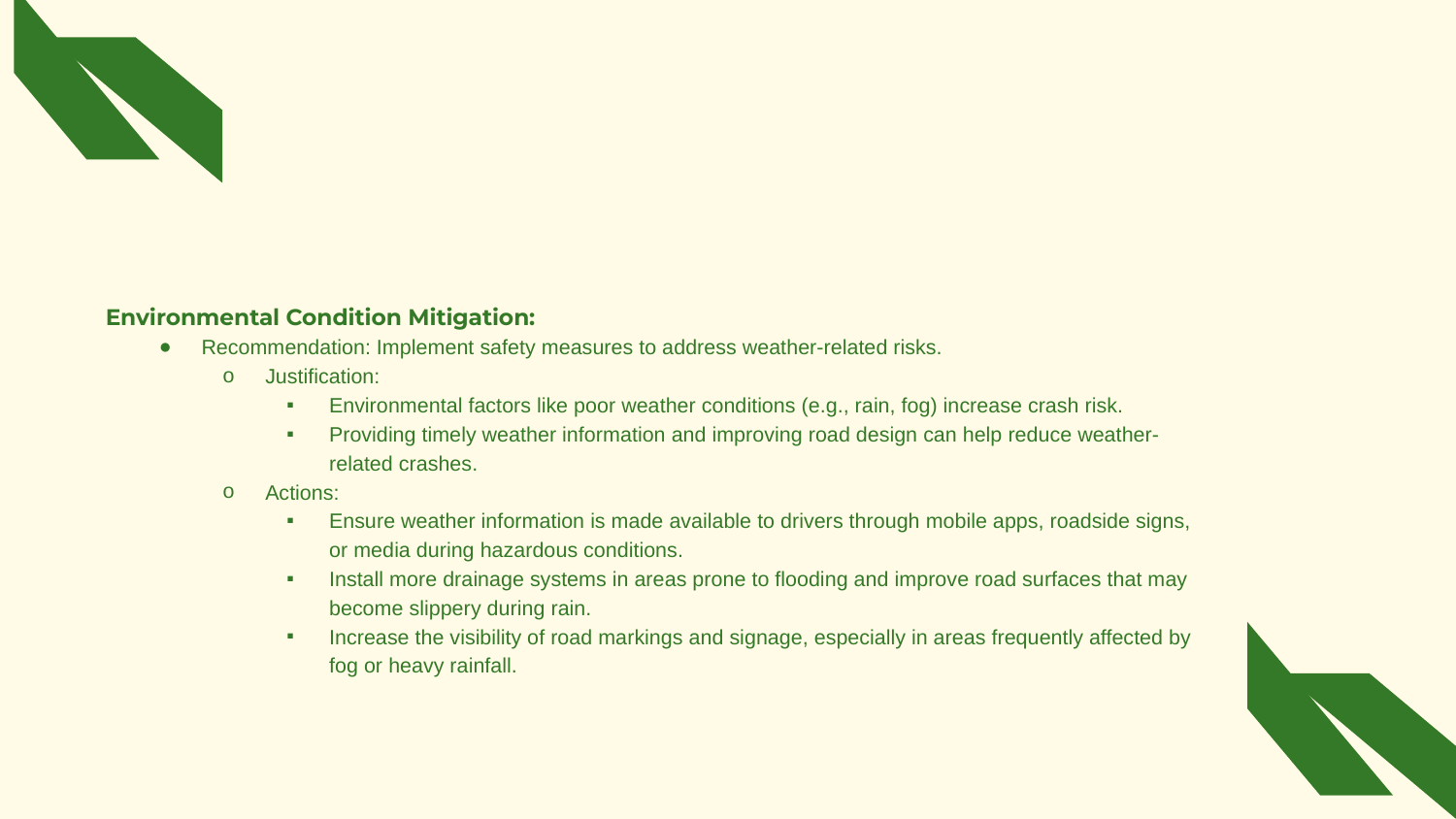

# Environmental Condition Mitigation:
Recommendation: Implement safety measures to address weather-related risks.
Justification:
Environmental factors like poor weather conditions (e.g., rain, fog) increase crash risk.
Providing timely weather information and improving road design can help reduce weather-related crashes.
Actions:
Ensure weather information is made available to drivers through mobile apps, roadside signs, or media during hazardous conditions.
Install more drainage systems in areas prone to flooding and improve road surfaces that may become slippery during rain.
Increase the visibility of road markings and signage, especially in areas frequently affected by fog or heavy rainfall.